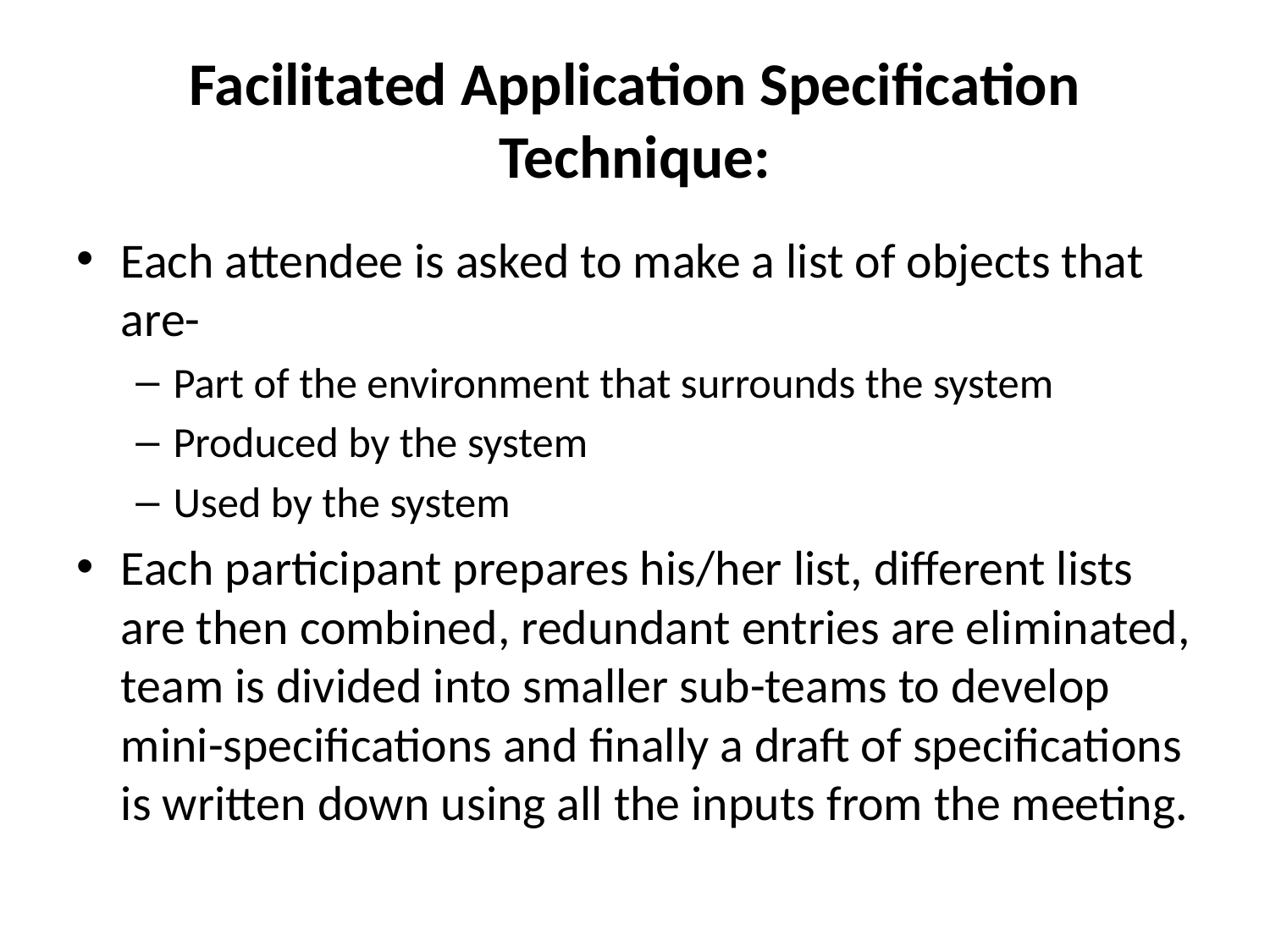

# Facilitated Application Specification Technique:
Each attendee is asked to make a list of objects that are-
Part of the environment that surrounds the system
Produced by the system
Used by the system
Each participant prepares his/her list, different lists are then combined, redundant entries are eliminated, team is divided into smaller sub-teams to develop mini-specifications and finally a draft of specifications is written down using all the inputs from the meeting.